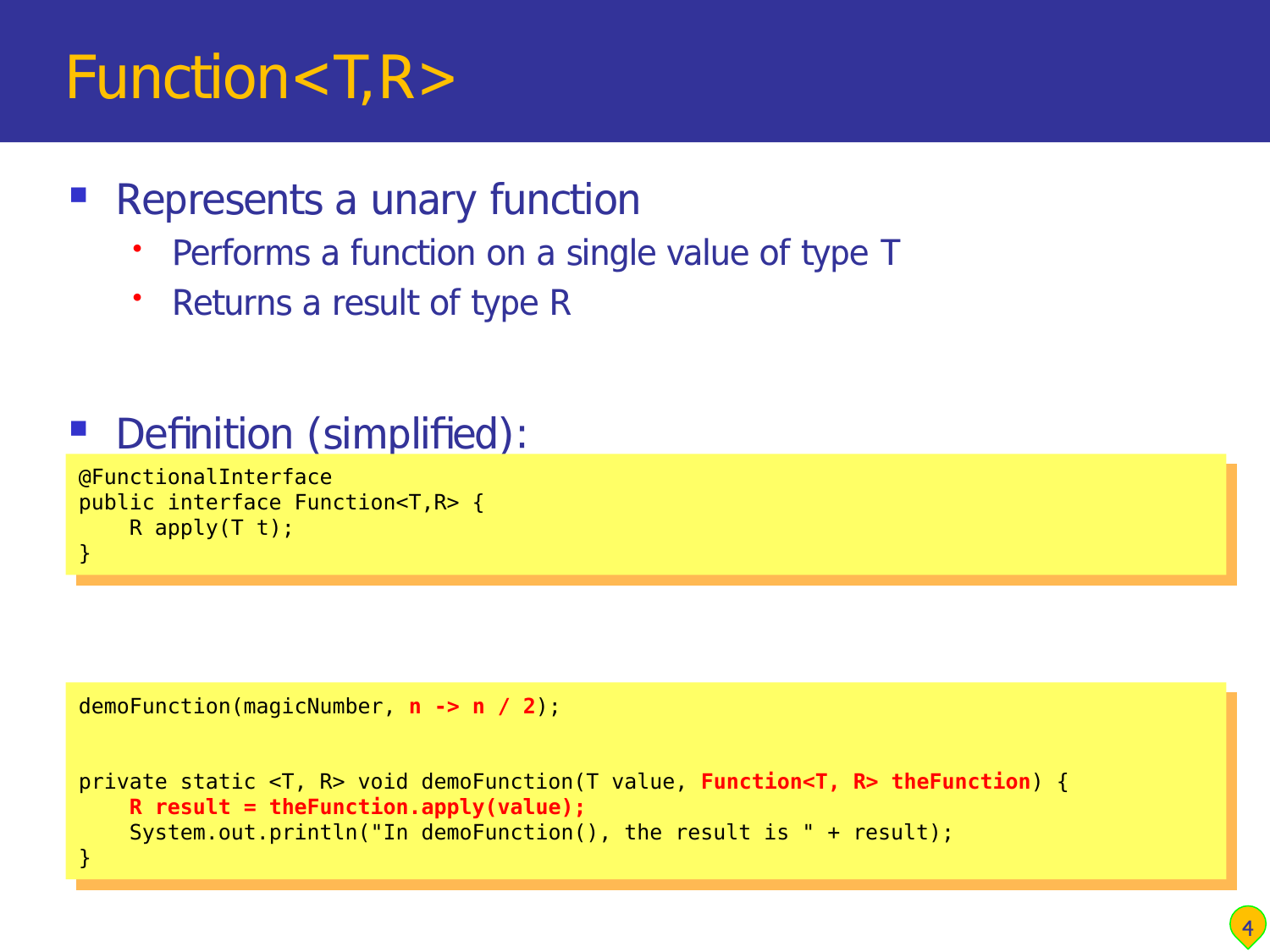

# Function<T,R>
Represents a unary function
Performs a function on a single value of type T
Returns a result of type R

Definition (simplified):

Example usage:
@FunctionalInterface
public interface Function<T,R> {
    R apply(T t);
}
demoFunction(magicNumber, n -> n / 2);

private static <T, R> void demoFunction(T value, Function<T, R> theFunction) {
    R result = theFunction.apply(value);
    System.out.println("In demoFunction(), the result is " + result);
}
4